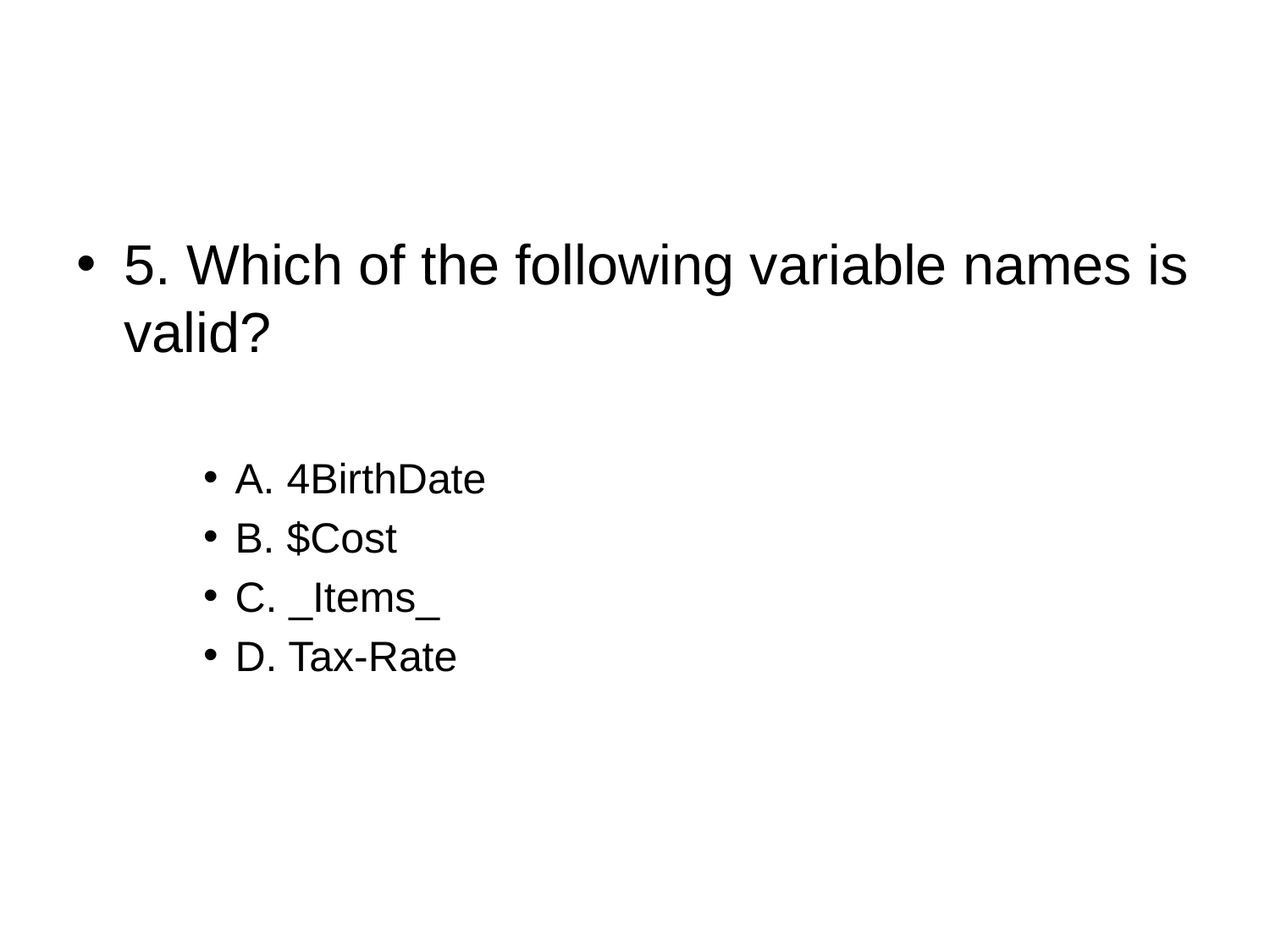

#
5. Which of the following variable names is valid?

A. 4BirthDate
B. $Cost
C. _Items_
D. Tax-Rate